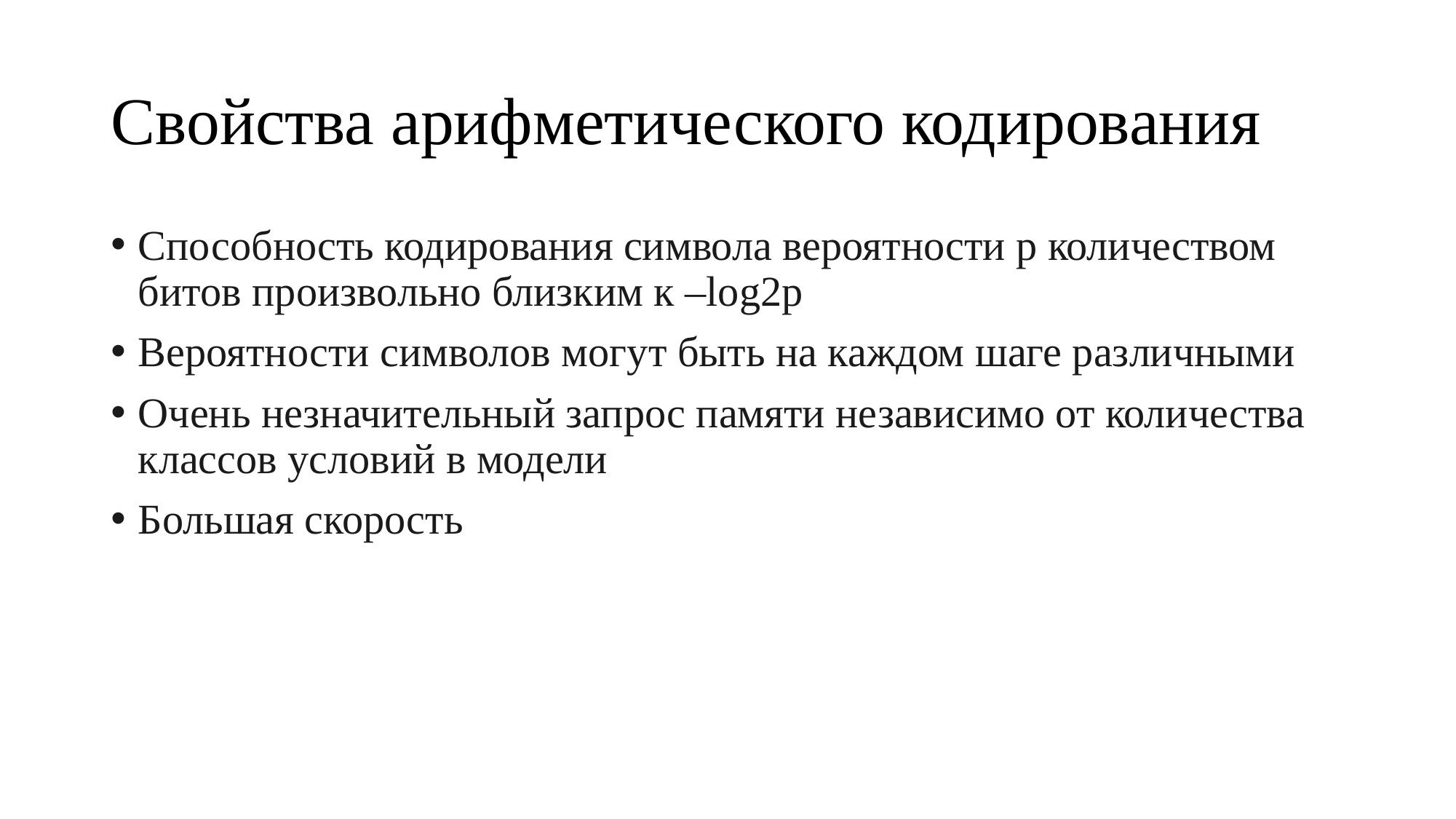

# Свойства арифметического кодирования
Способность кодирования символа вероятности p количеством битов произвольно близким к –log2p
Вероятности символов могут быть на каждом шаге различными
Очень незначительный запрос памяти независимо от количества классов условий в модели
Большая скорость